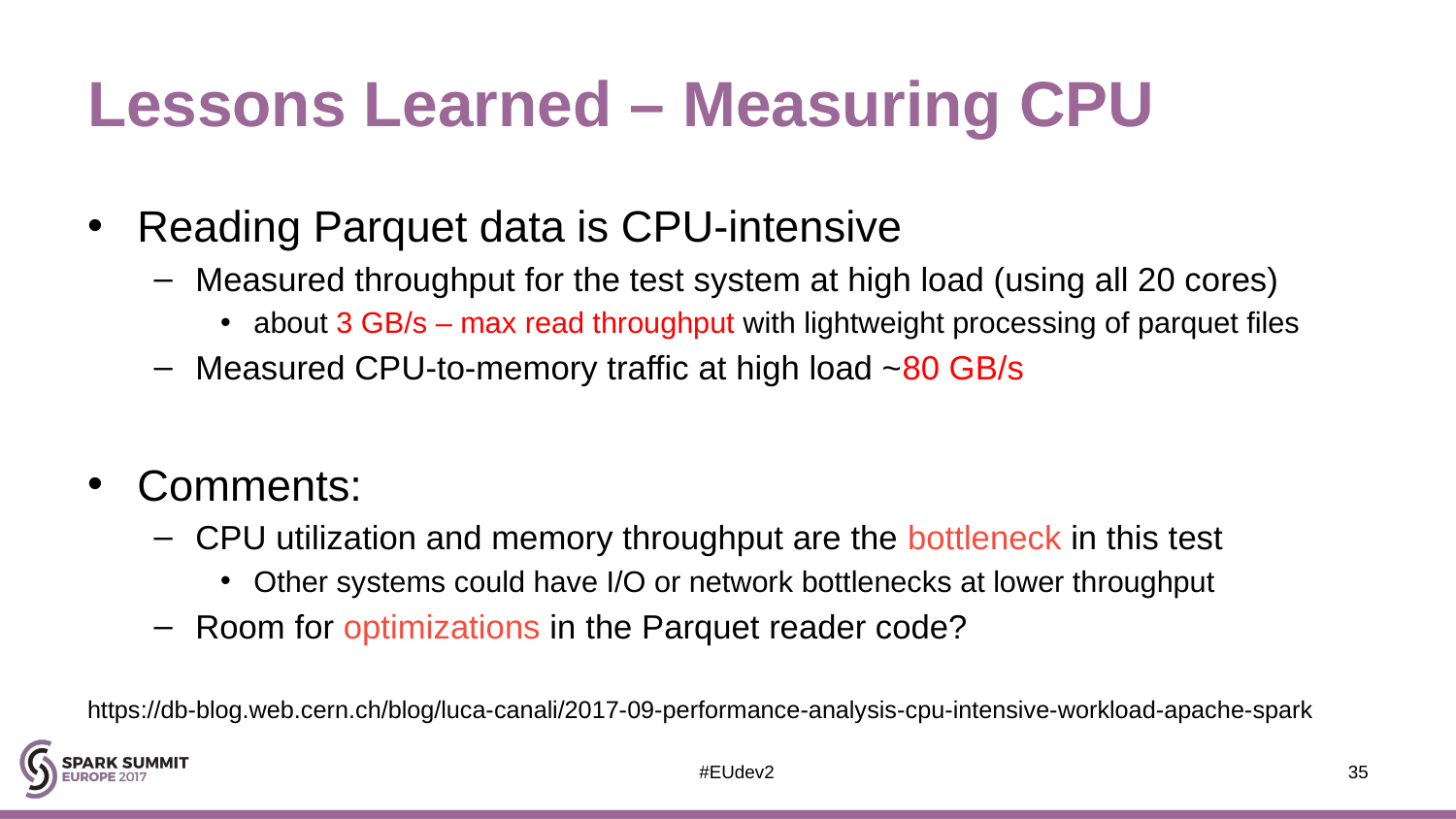

# Lessons Learned – Measuring CPU
Reading Parquet data is CPU-intensive
Measured throughput for the test system at high load (using all 20 cores)
about 3 GB/s – max read throughput with lightweight processing of parquet files
Measured CPU-to-memory traffic at high load ~80 GB/s

Comments:
CPU utilization and memory throughput are the bottleneck in this test
Other systems could have I/O or network bottlenecks at lower throughput
Room for optimizations in the Parquet reader code?

https://db-blog.web.cern.ch/blog/luca-canali/2017-09-performance-analysis-cpu-intensive-workload-apache-spark
#EUdev2
35